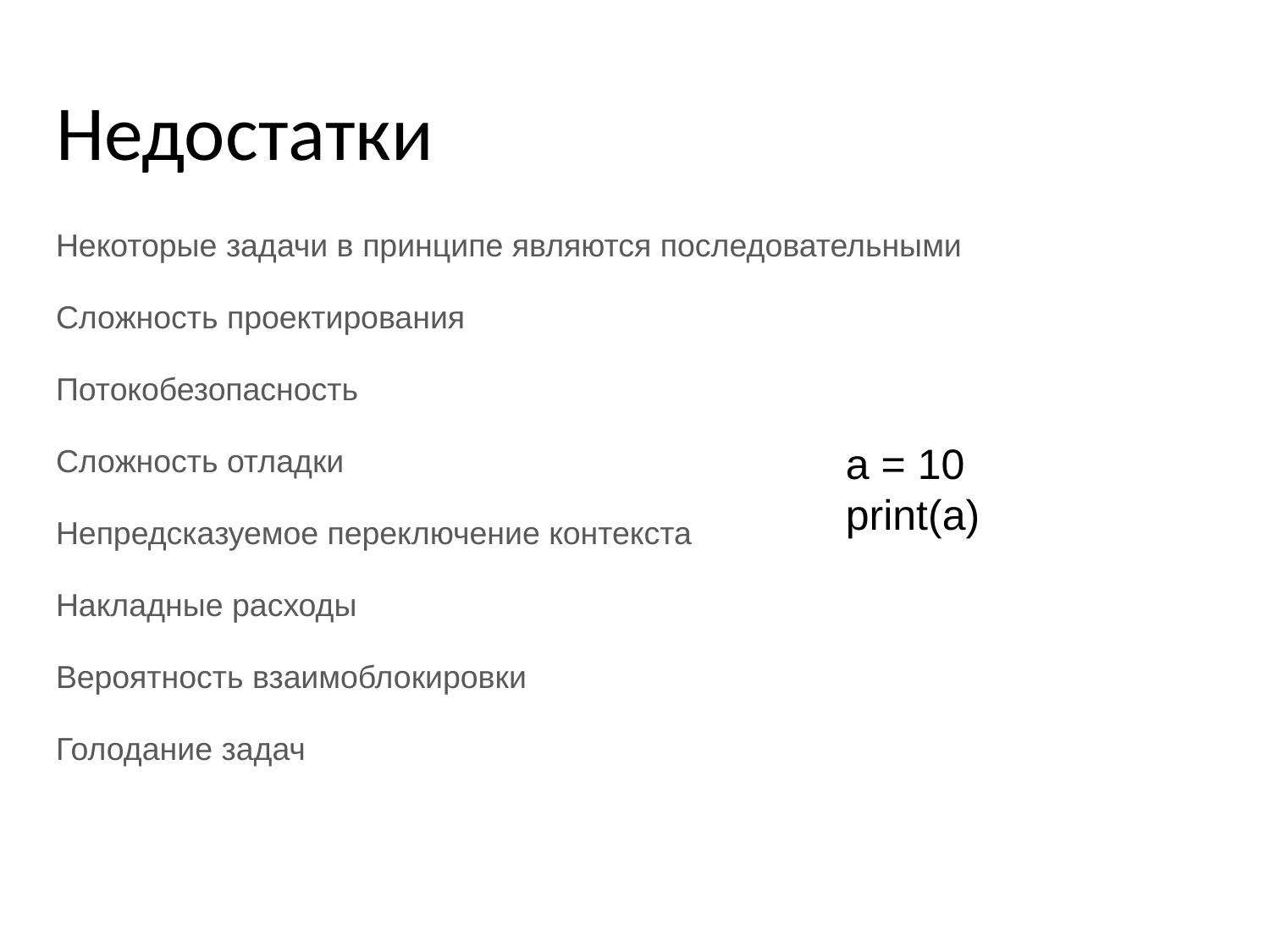

# Недостатки
Некоторые задачи в принципе являются последовательными
Сложность проектирования
Потокобезопасность
Сложность отладки
Непредсказуемое переключение контекста
Накладные расходы
Вероятность взаимоблокировки
Голодание задач

a = 10
print(a)